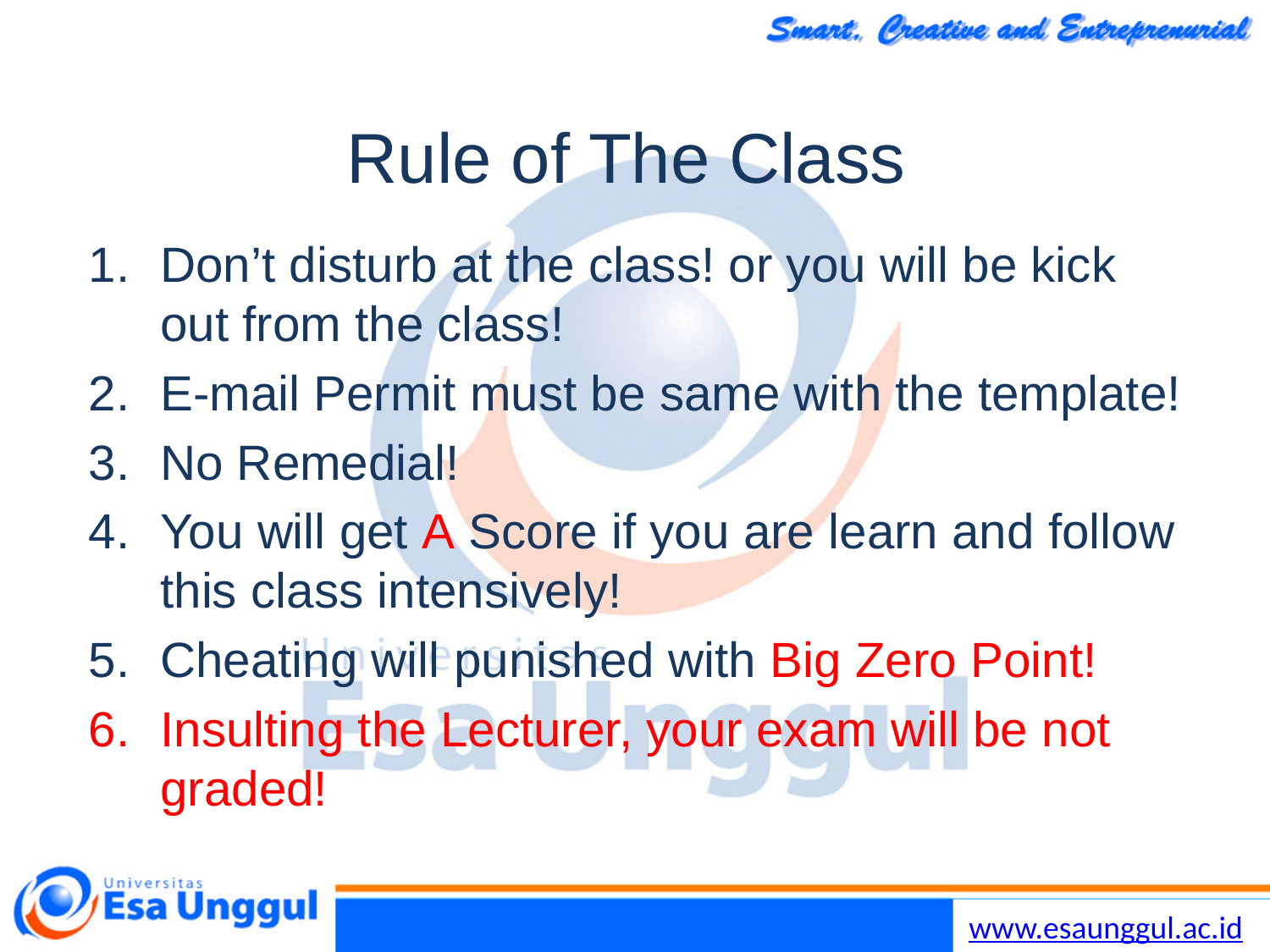

# Rule of The Class
Don’t disturb at the class! or you will be kick out from the class!
E-mail Permit must be same with the template!
No Remedial!
You will get A Score if you are learn and follow this class intensively!
Cheating will punished with Big Zero Point!
Insulting the Lecturer, your exam will be not graded!